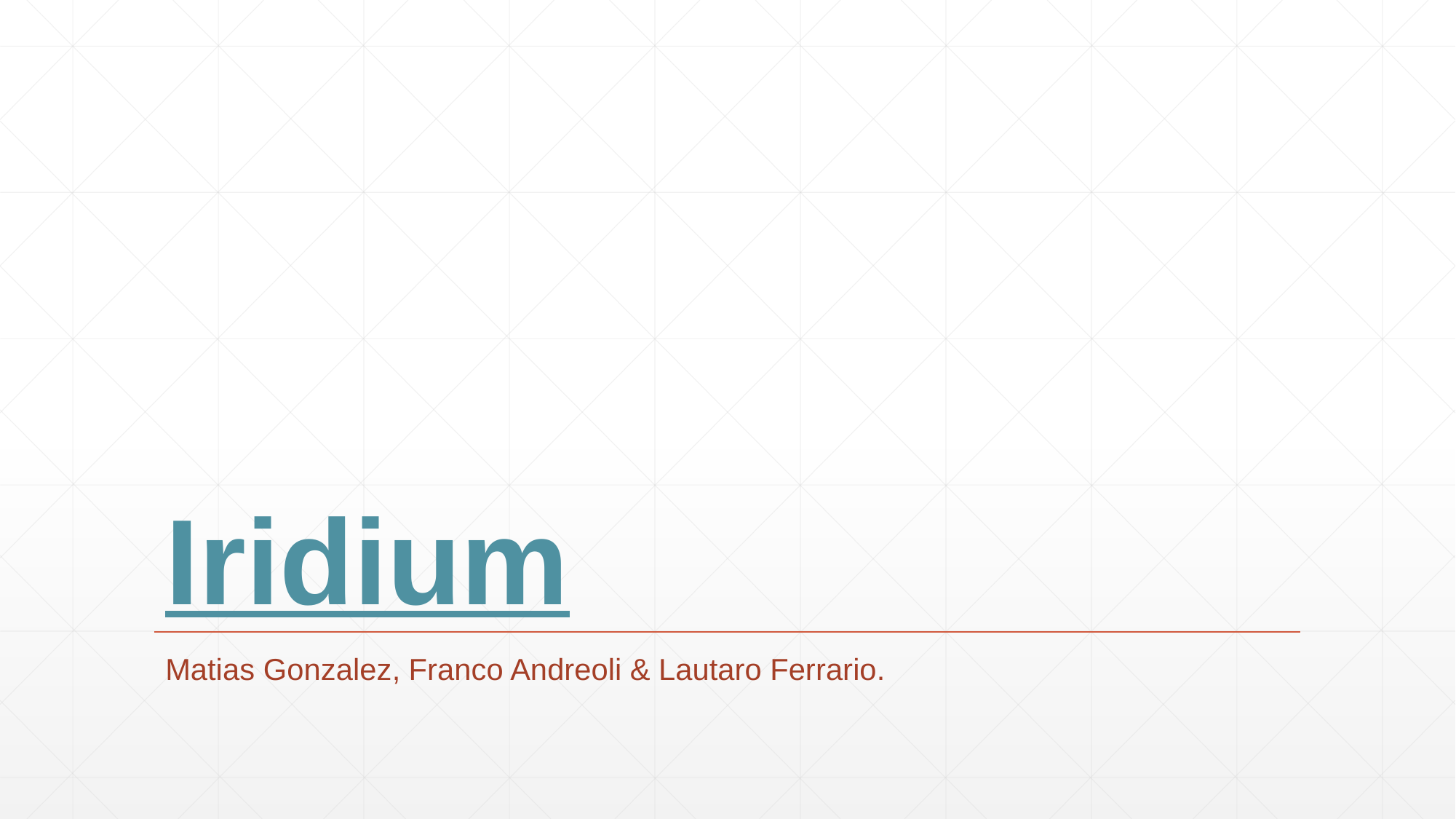

# Iridium
Matias Gonzalez, Franco Andreoli & Lautaro Ferrario.